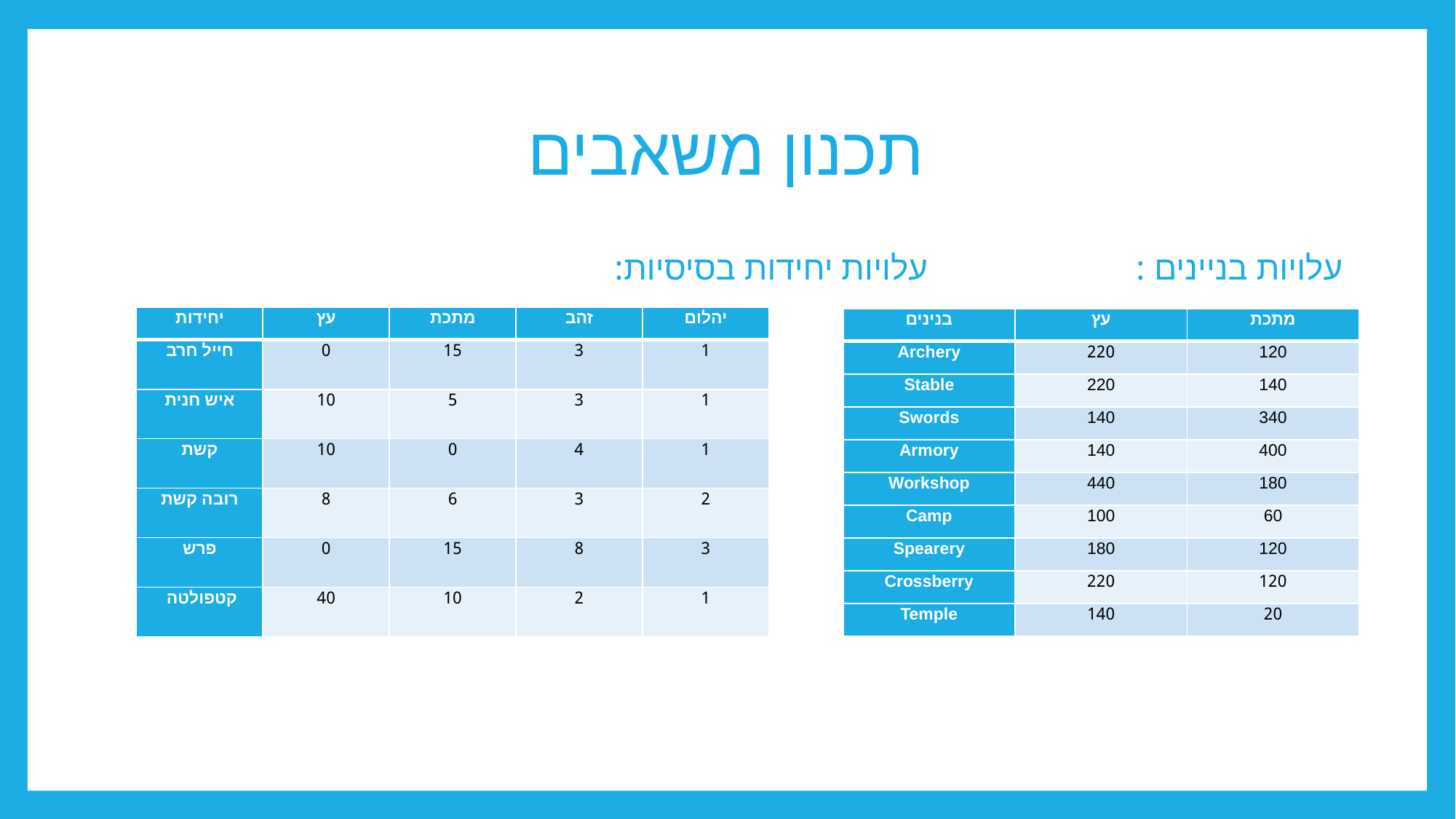

# תכנון משאבים
עלויות בניינים :			          עלויות יחידות בסיסיות:
| יחידות | עץ | מתכת | זהב | יהלום |
| --- | --- | --- | --- | --- |
| חייל חרב | 0 | 15 | 3 | 1 |
| איש חנית | 10 | 5 | 3 | 1 |
| קשת | 10 | 0 | 4 | 1 |
| רובה קשת | 8 | 6 | 3 | 2 |
| פרש | 0 | 15 | 8 | 3 |
| קטפולטה | 40 | 10 | 2 | 1 |
| בנינים | עץ | מתכת |
| --- | --- | --- |
| Archery | 220 | 120 |
| Stable | 220 | 140 |
| Swords | 140 | 340 |
| Armory | 140 | 400 |
| Workshop | 440 | 180 |
| Camp | 100 | 60 |
| Spearery | 180 | 120 |
| Crossberry | 220 | 120 |
| Temple | 140 | 20 |